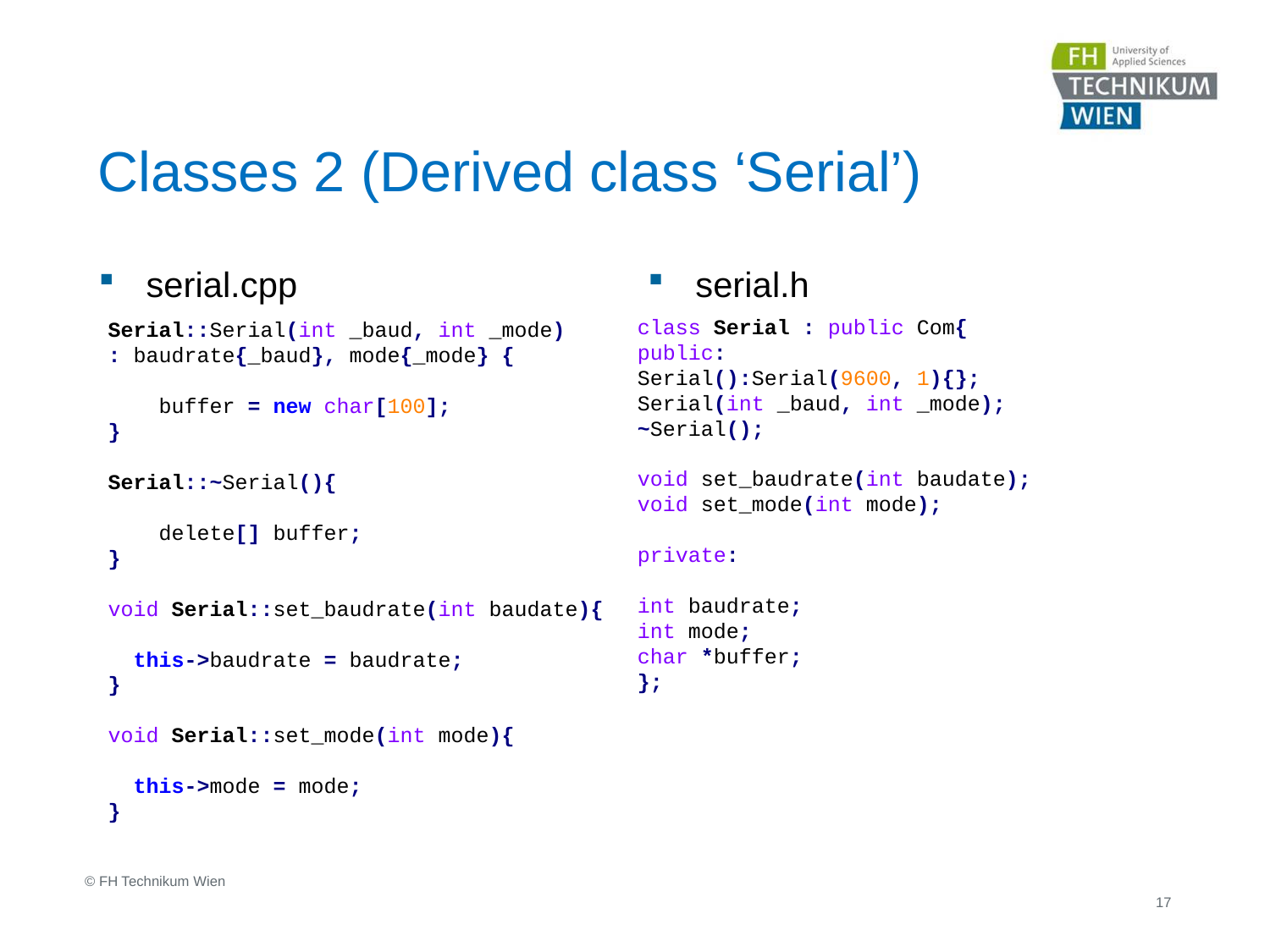

# Classes 2 (Derived class ‘Serial’)
serial.cpp
serial.h
class Serial : public Com{
public:
Serial():Serial(9600, 1){};
Serial(int _baud, int _mode);
~Serial();

void set_baudrate(int baudate);
void set_mode(int mode);

private:

int baudrate;
int mode;
char *buffer;
};
Serial::Serial(int _baud, int _mode)
: baudrate{_baud}, mode{_mode} {

    buffer = new char[100];
}

Serial::~Serial(){

    delete[] buffer;
}

void Serial::set_baudrate(int baudate){

  this->baudrate = baudrate;
}

void Serial::set_mode(int mode){

  this->mode = mode;
}
© FH Technikum Wien

17